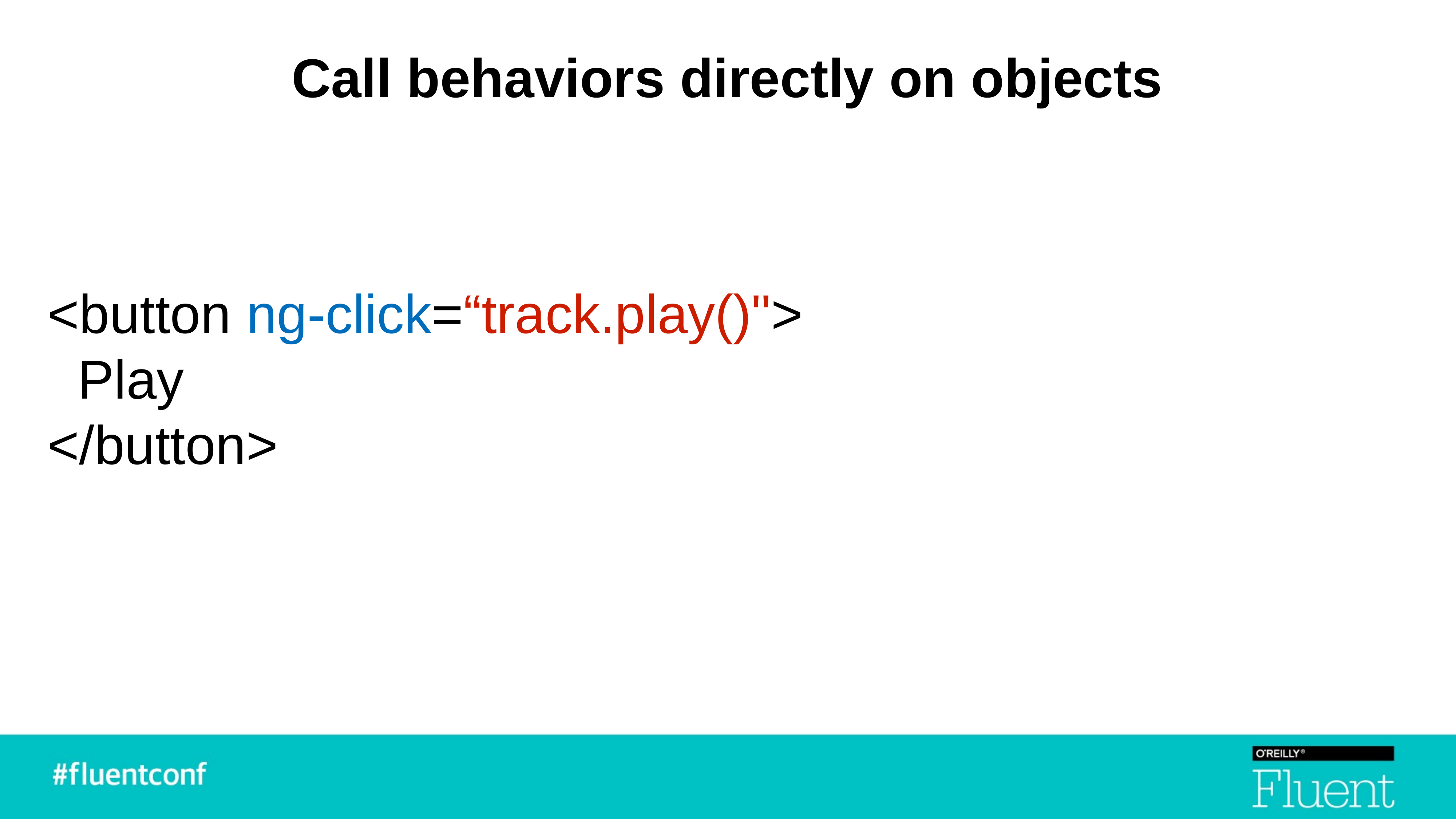

# Call behaviors directly on objects

<button ng-click=“track.play()">
  Play
</button>